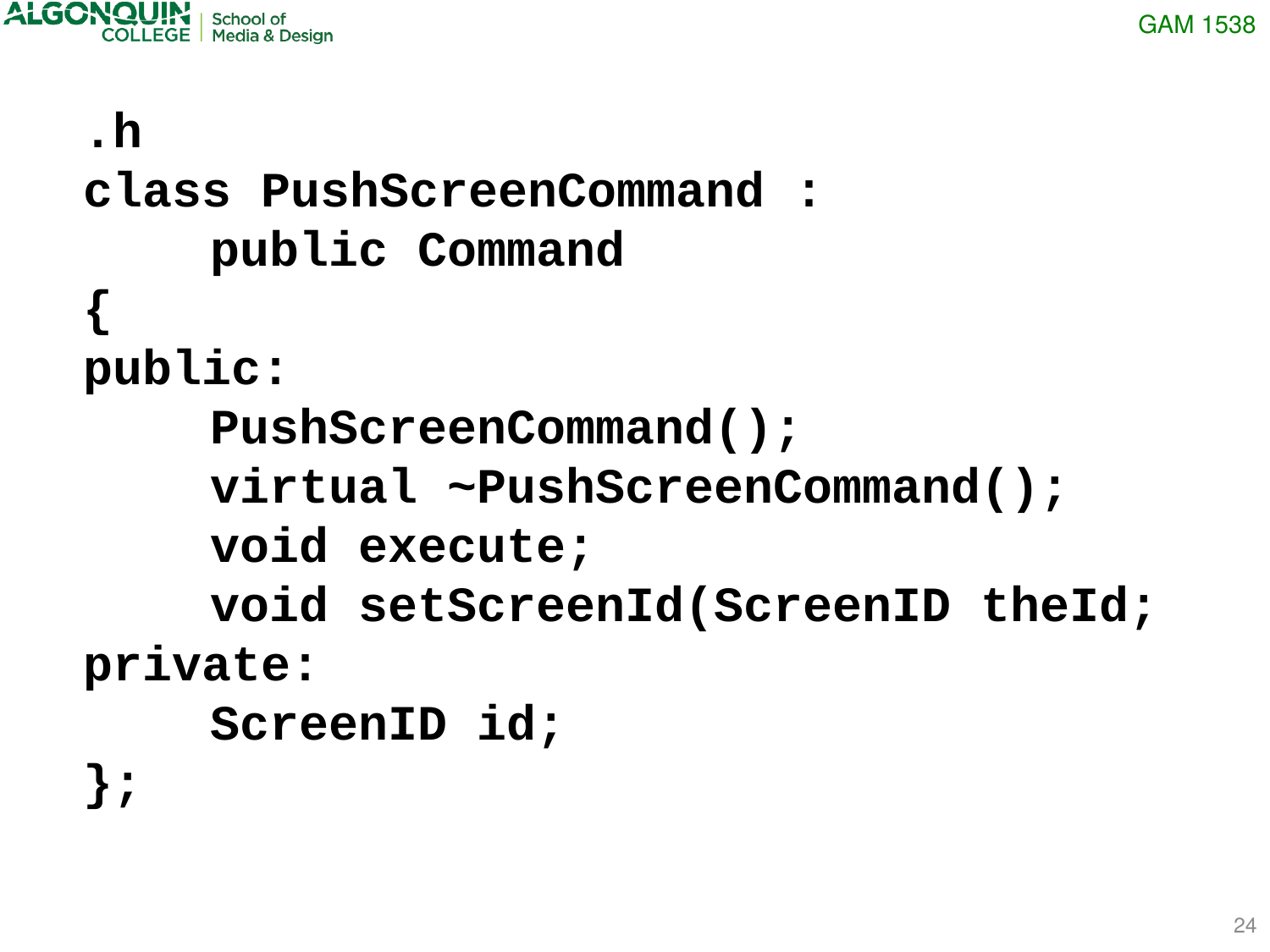

.h
class PushScreenCommand :
	public Command
{
public:
	PushScreenCommand();
	virtual ~PushScreenCommand();
	void execute;
	void setScreenId(ScreenID theId;
private:
	ScreenID id;
};
24